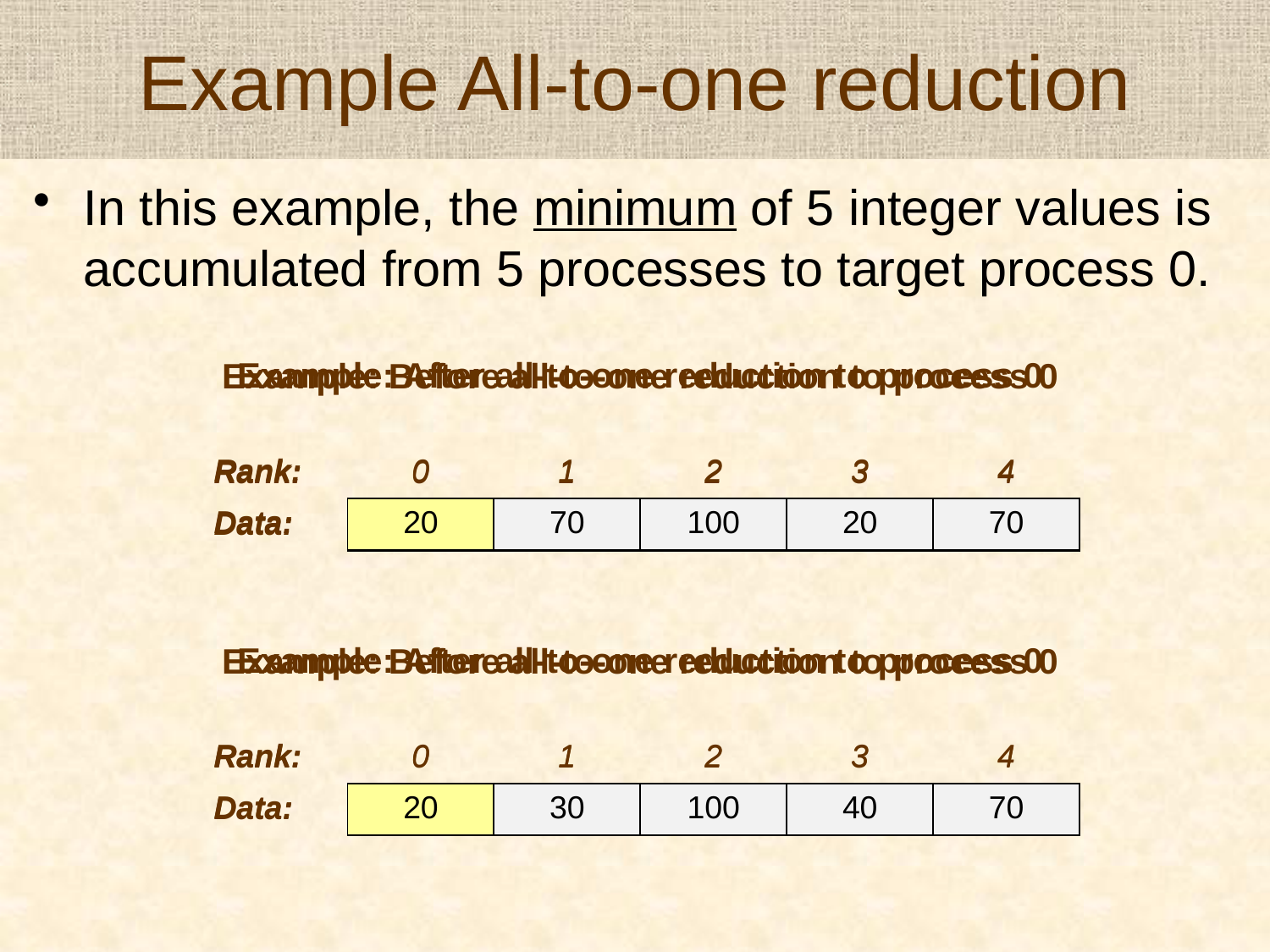

# Example All-to-one reduction
In this example, the minimum of 5 integer values is accumulated from 5 processes to target process 0.
| Example: After all-to-one reduction to process 0 |  |  |  |  |  |
| --- | --- | --- | --- | --- | --- |
| Rank: | 0 | 1 | 2 | 3 | 4 |
| Data: | 20 | 70 | 100 | 20 | 70 |
| Example: Before all-to-one reduction to process 0 |  |  |  |  |  |
| --- | --- | --- | --- | --- | --- |
| Rank: | 0 | 1 | 2 | 3 | 4 |
| Data: | 40 | 70 | 100 | 20 | 70 |
| Example: After all-to-one reduction to process 0 |  |  |  |  |  |
| --- | --- | --- | --- | --- | --- |
| Rank: | 0 | 1 | 2 | 3 | 4 |
| Data: | 20 | 30 | 100 | 40 | 70 |
| Example: Before all-to-one reduction to process 0 |  |  |  |  |  |
| --- | --- | --- | --- | --- | --- |
| Rank: | 0 | 1 | 2 | 3 | 4 |
| Data: | 20 | 30 | 100 | 40 | 70 |